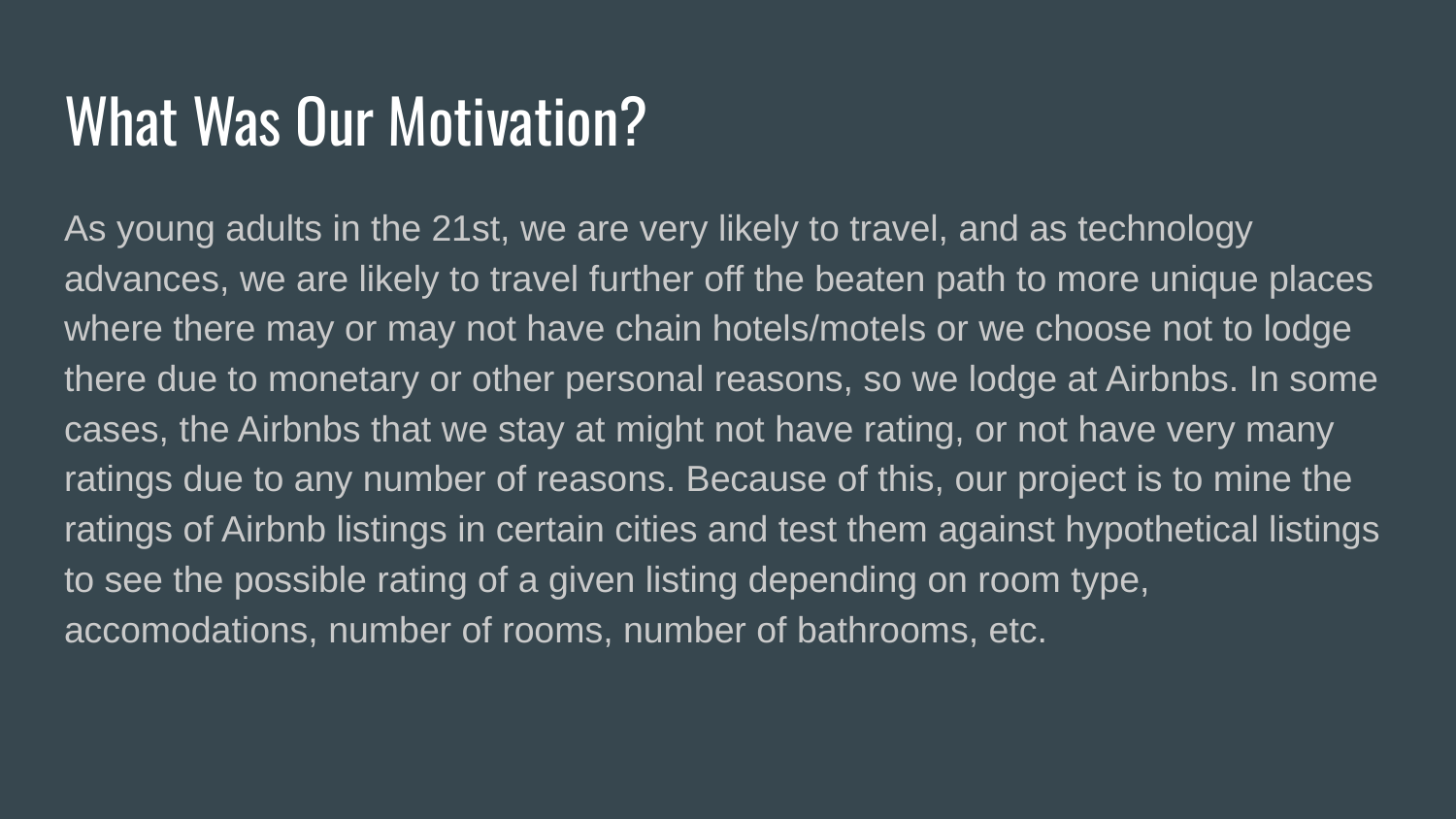

# What Was Our Motivation?
As young adults in the 21st, we are very likely to travel, and as technology advances, we are likely to travel further off the beaten path to more unique places where there may or may not have chain hotels/motels or we choose not to lodge there due to monetary or other personal reasons, so we lodge at Airbnbs. In some cases, the Airbnbs that we stay at might not have rating, or not have very many ratings due to any number of reasons. Because of this, our project is to mine the ratings of Airbnb listings in certain cities and test them against hypothetical listings to see the possible rating of a given listing depending on room type, accomodations, number of rooms, number of bathrooms, etc.